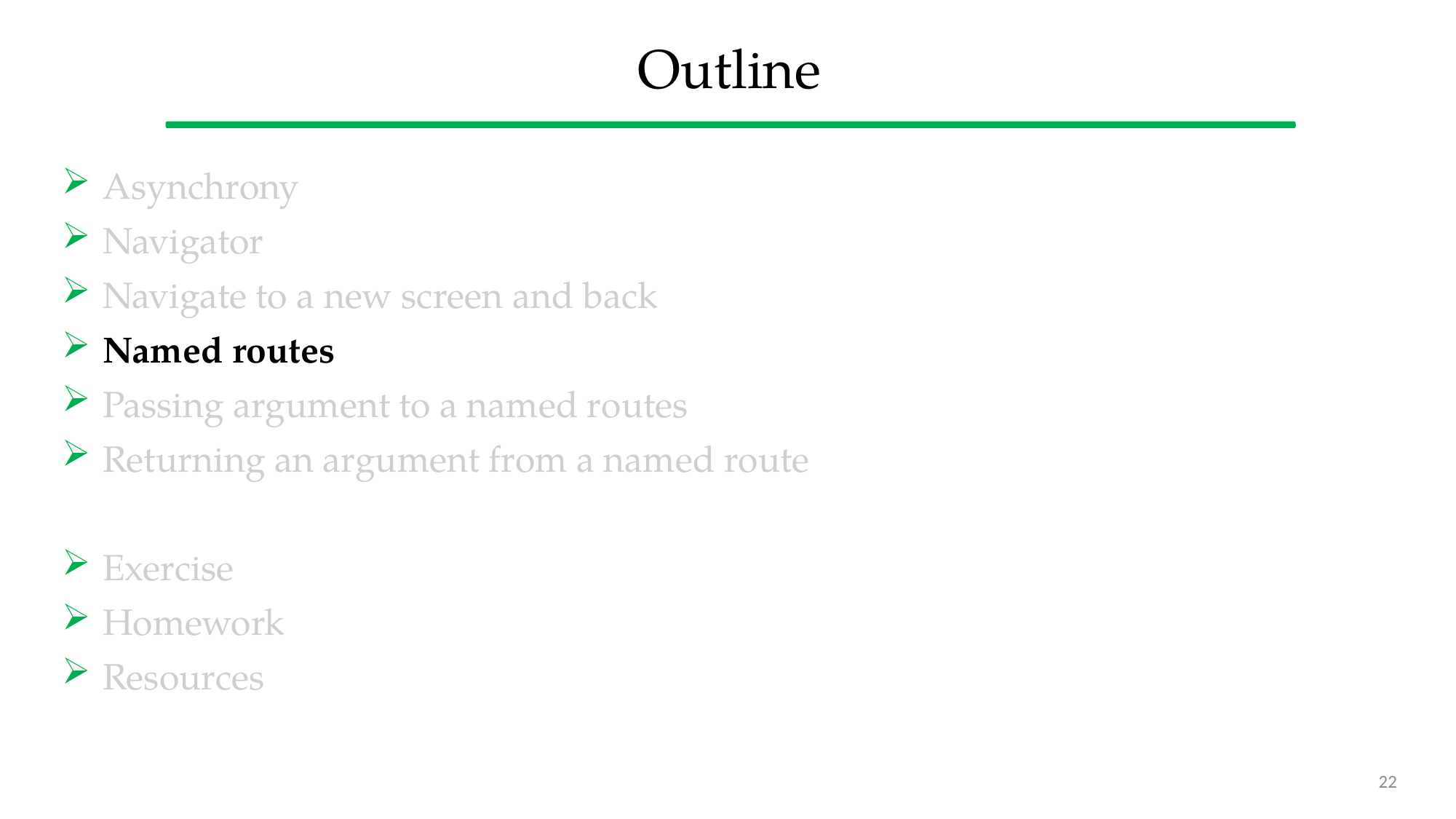

# Outline
Asynchrony
Navigator
Navigate to a new screen and back
Named routes
Passing argument to a named routes
Returning an argument from a named route

Exercise
Homework
Resources

22